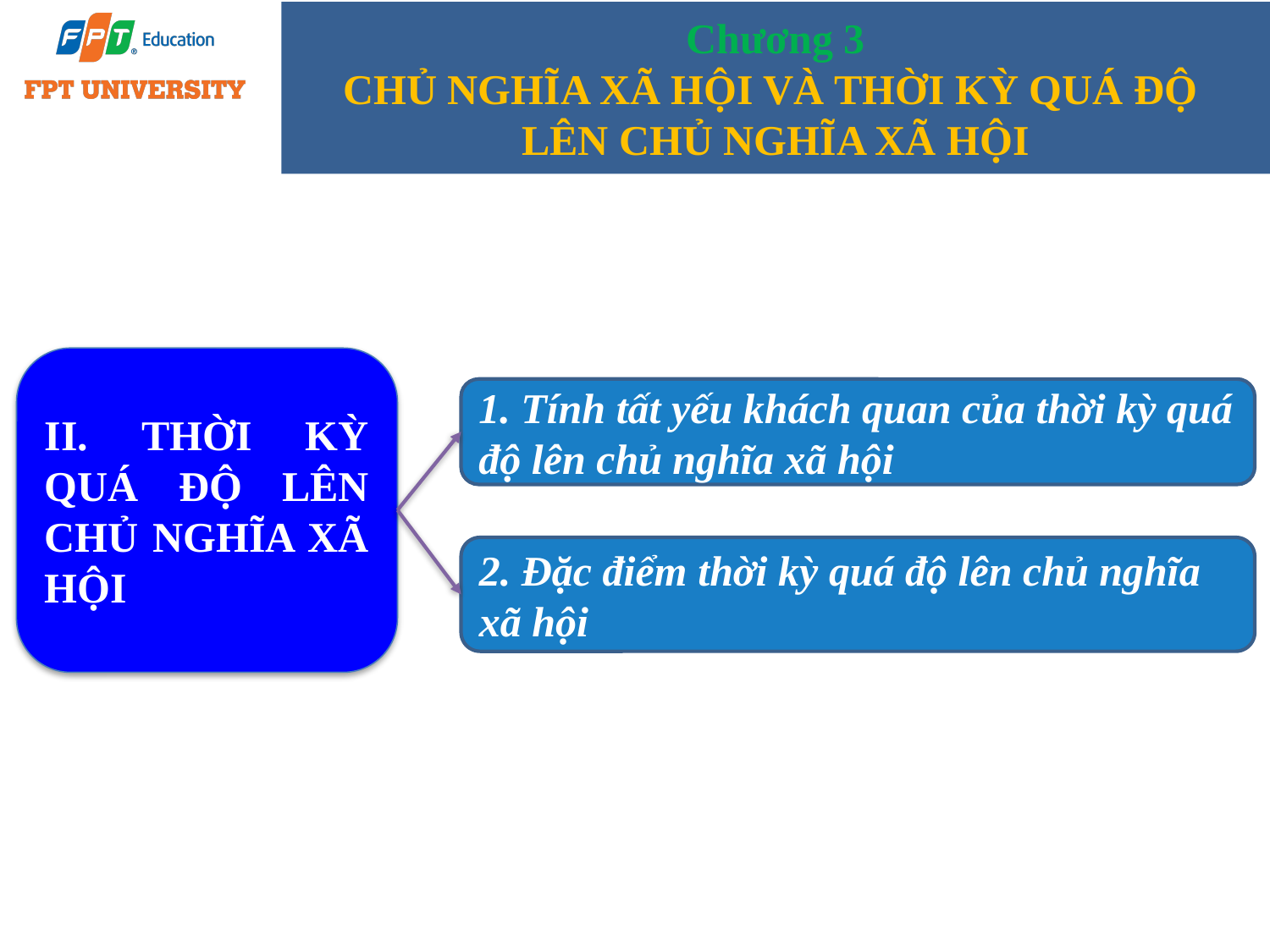

# Chương 3 CHỦ NGHĨA XÃ HỘI VÀ THỜI KỲ QUÁ ĐỘ LÊN CHỦ NGHĨA XÃ HỘI
II. THỜI KỲ QUÁ ĐỘ LÊN CHỦ NGHĨA XÃ HỘI
1. Tính tất yếu khách quan của thời kỳ quá độ lên chủ nghĩa xã hội

2. Đặc điểm thời kỳ quá độ lên chủ nghĩa xã hội